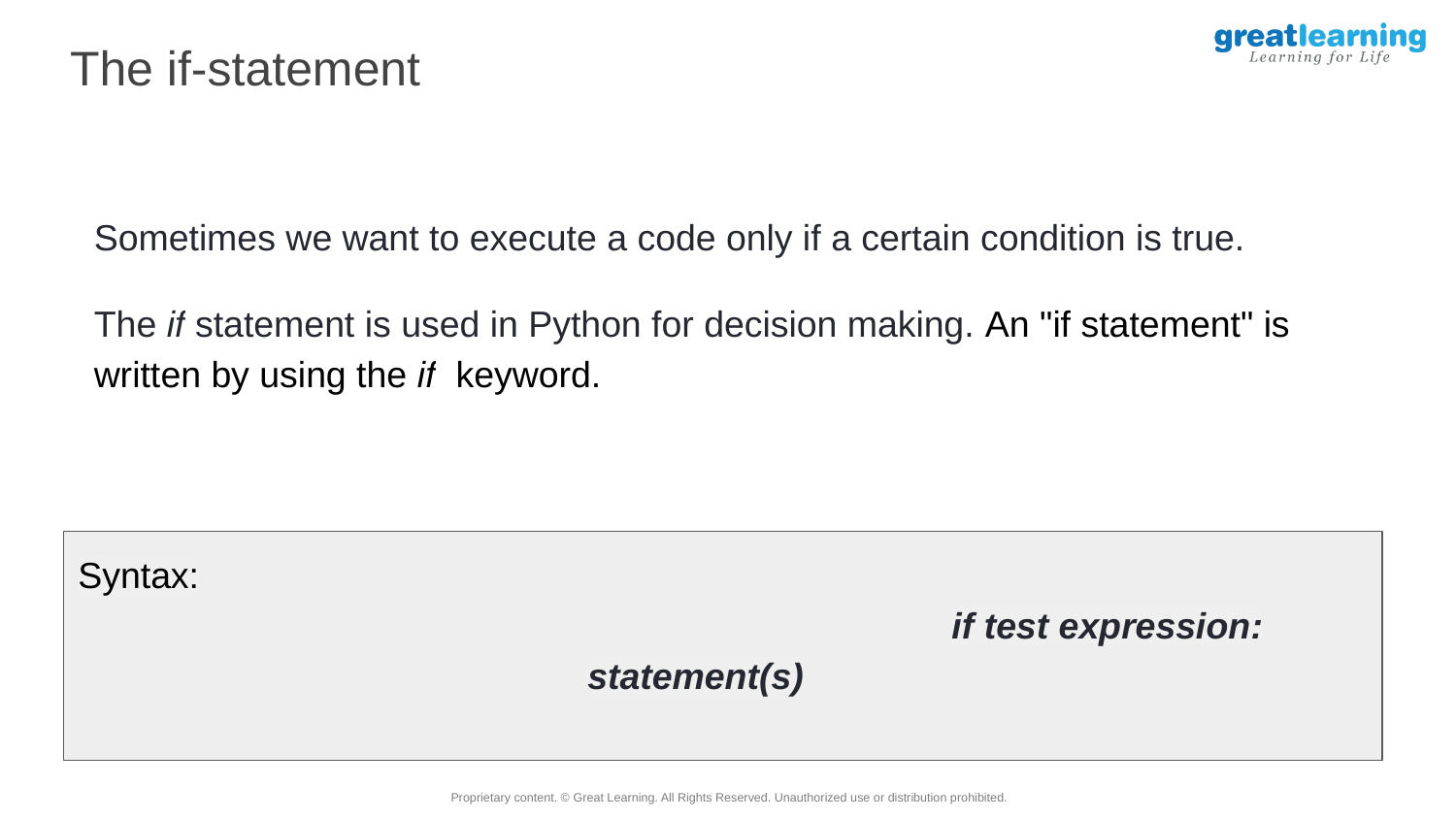

The if-statement
Sometimes we want to execute a code only if a certain condition is true.
The if statement is used in Python for decision making. An "if statement" is written by using the if  keyword.

Syntax:
						if test expression:
statement(s)